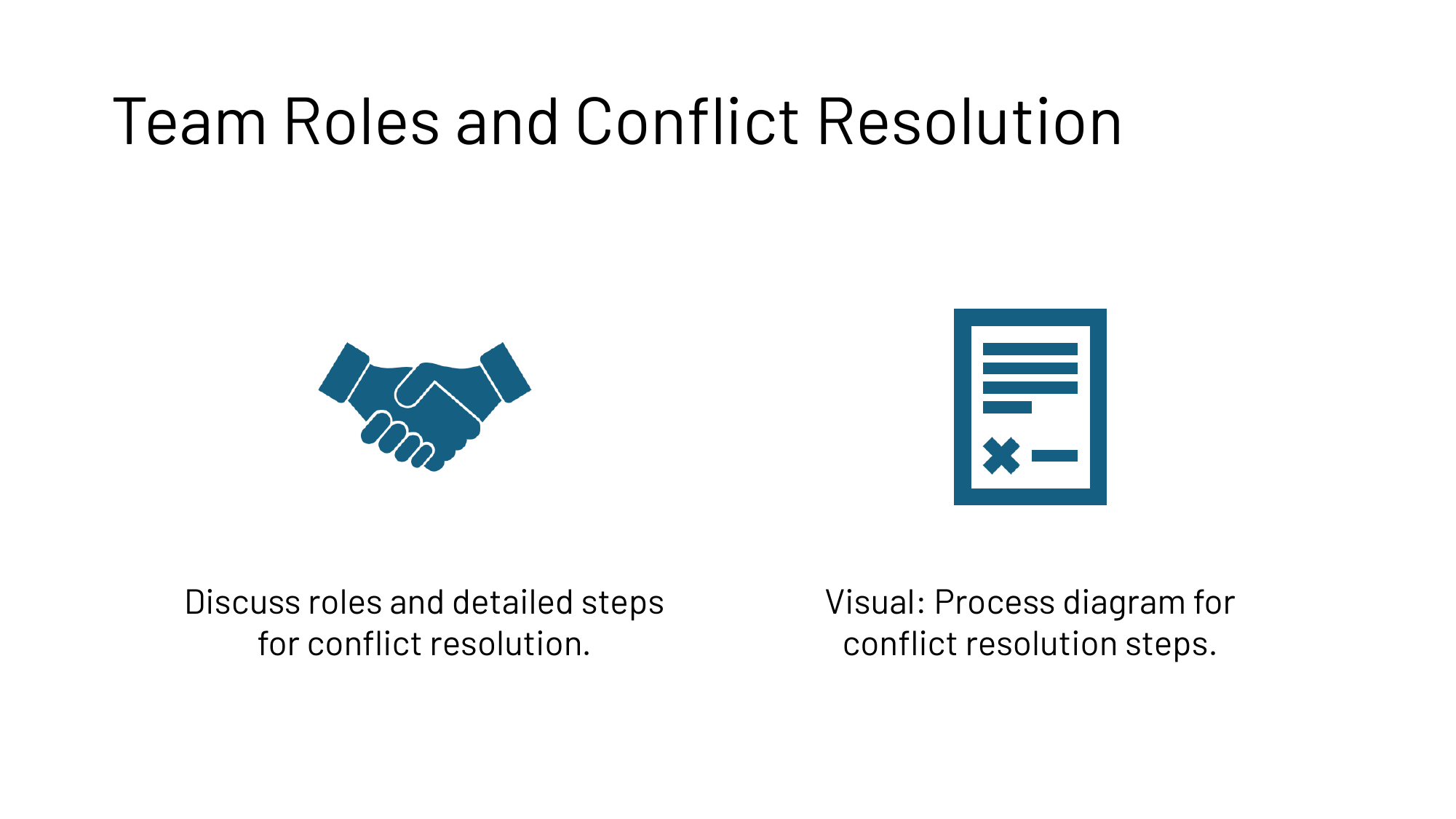

# Team Roles and Conflict Resolution
Discuss roles and detailed steps for conflict resolution.
Visual: Process diagram for conflict resolution steps.